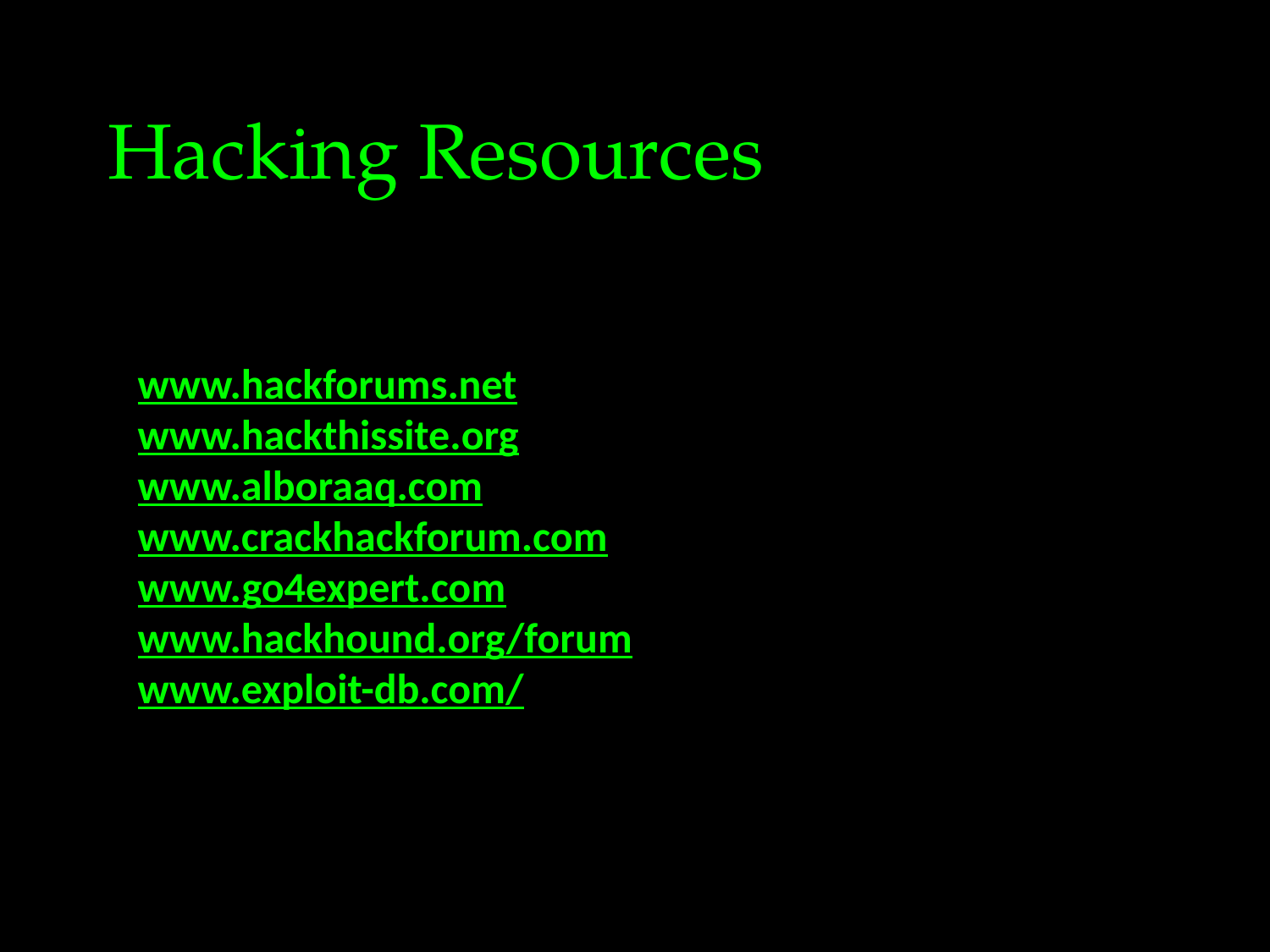

Hacking Resources

www.hackforums.net
www.hackthissite.org
www.alboraaq.com
www.crackhackforum.com
www.go4expert.com
www.hackhound.org/forum
www.exploit-db.com/